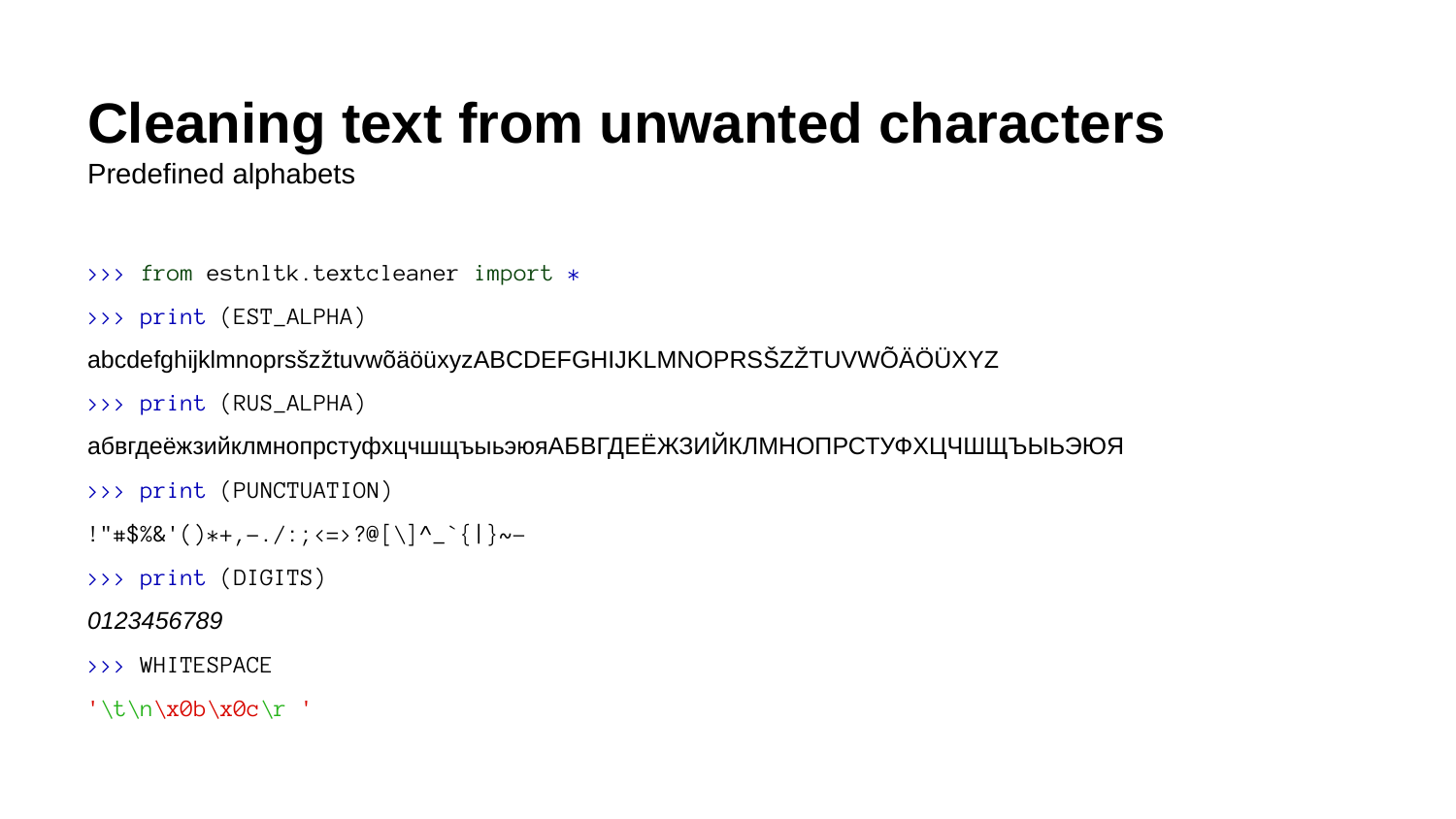

# Cleaning text from unwanted characters
Predefined alphabets
>>> from estnltk.textcleaner import *
>>> print (EST_ALPHA)
abcdefghijklmnoprsšzžtuvwõäöüxyzABCDEFGHIJKLMNOPRSŠZŽTUVWÕÄÖÜXYZ
>>> print (RUS_ALPHA)
абвгдеёжзийклмнопрстуфхцчшщъыьэюяАБВГДЕЁЖЗИЙКЛМНОПРСТУФХЦЧШЩЪЫЬЭЮЯ
>>> print (PUNCTUATION)
!"#$%&'()*+,-./:;<=>?@[\]^_`{|}~–
>>> print (DIGITS)
0123456789
>>> WHITESPACE
'\t\n\x0b\x0c\r '